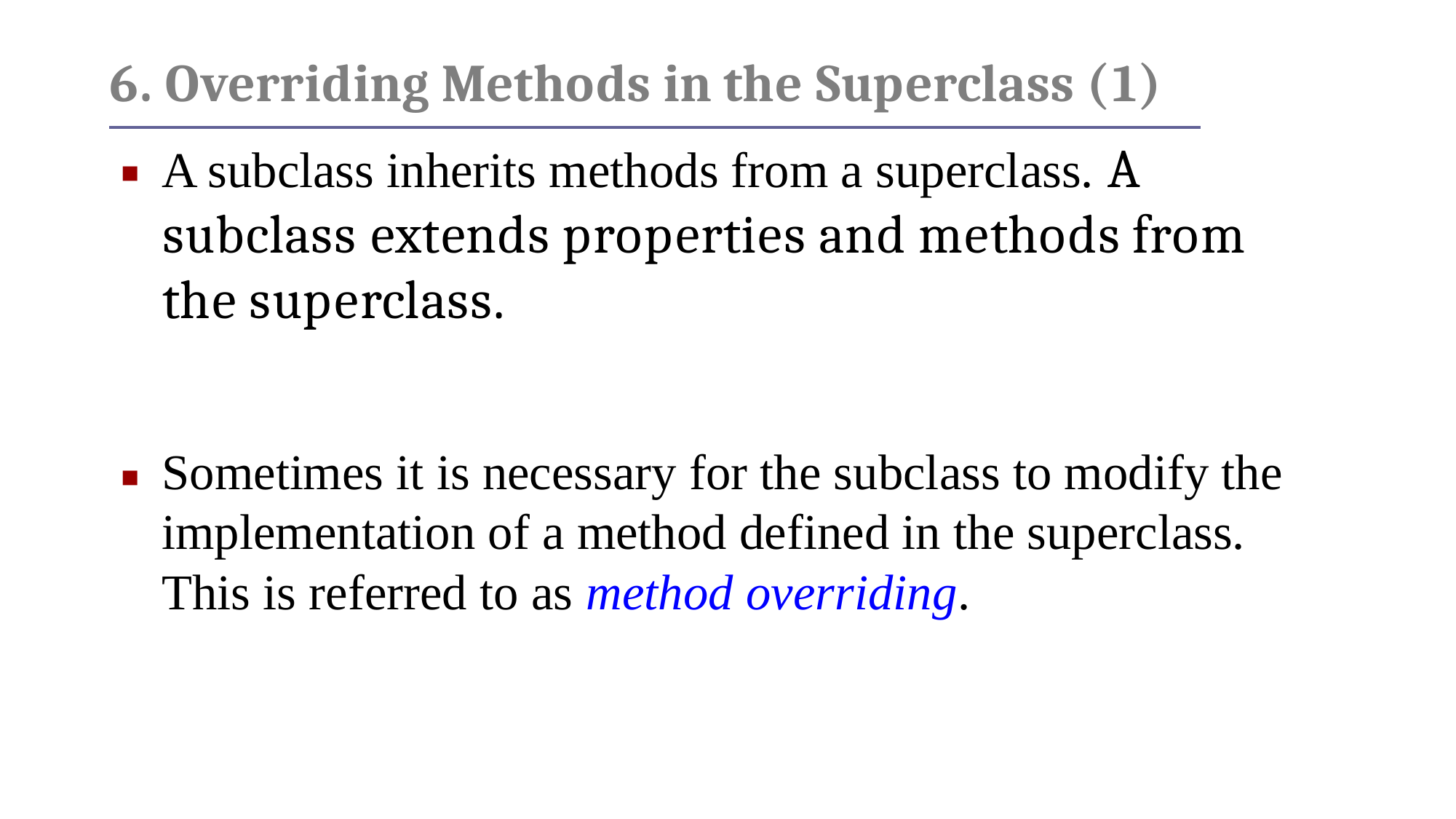

# 6. Overriding Methods in the Superclass (1)
A subclass inherits methods from a superclass. A subclass extends properties and methods from the superclass.

Sometimes it is necessary for the subclass to modify the implementation of a method defined in the superclass. This is referred to as method overriding.